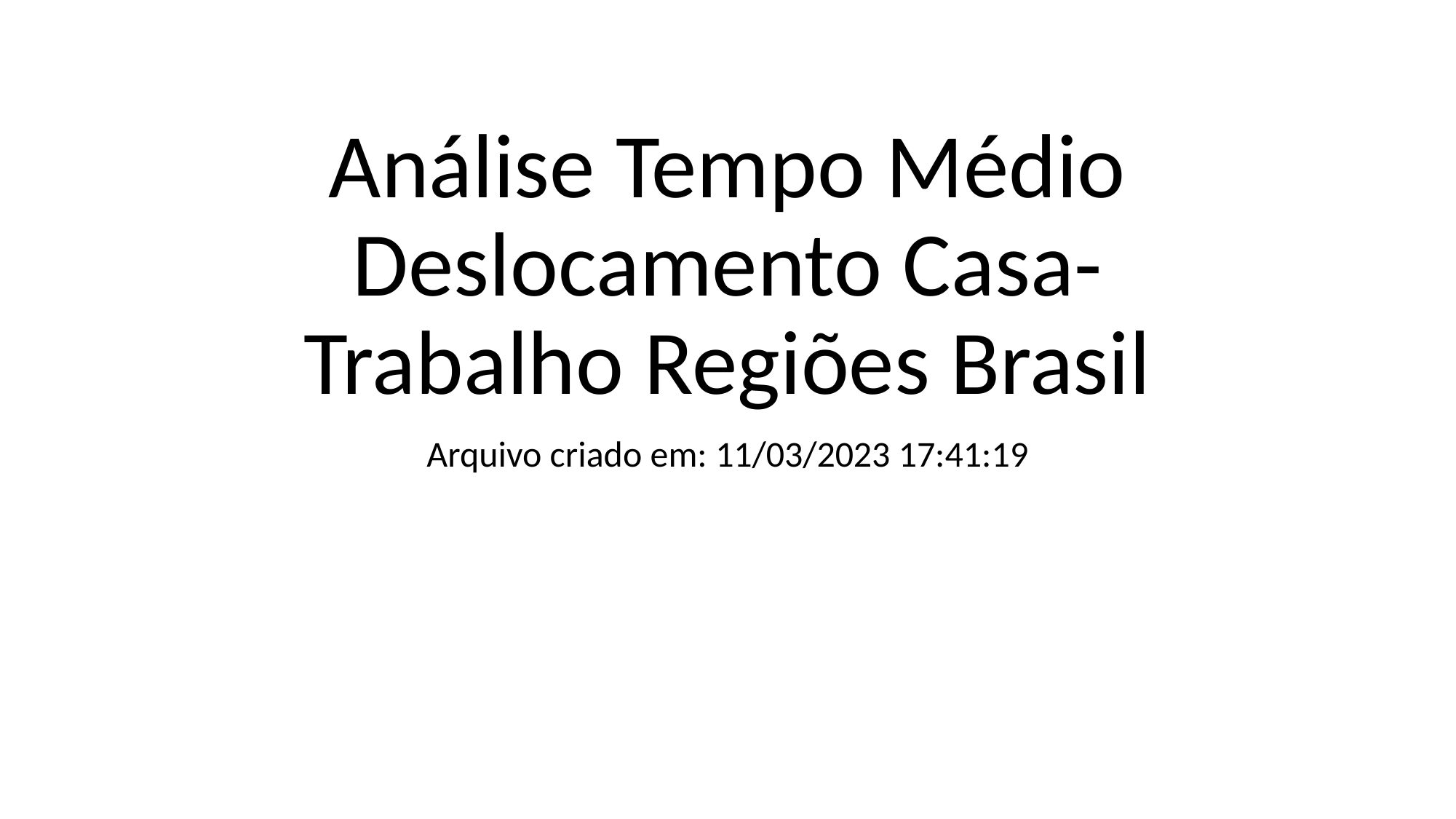

# Análise Tempo Médio Deslocamento Casa-Trabalho Regiões Brasil
Arquivo criado em: 11/03/2023 17:41:19